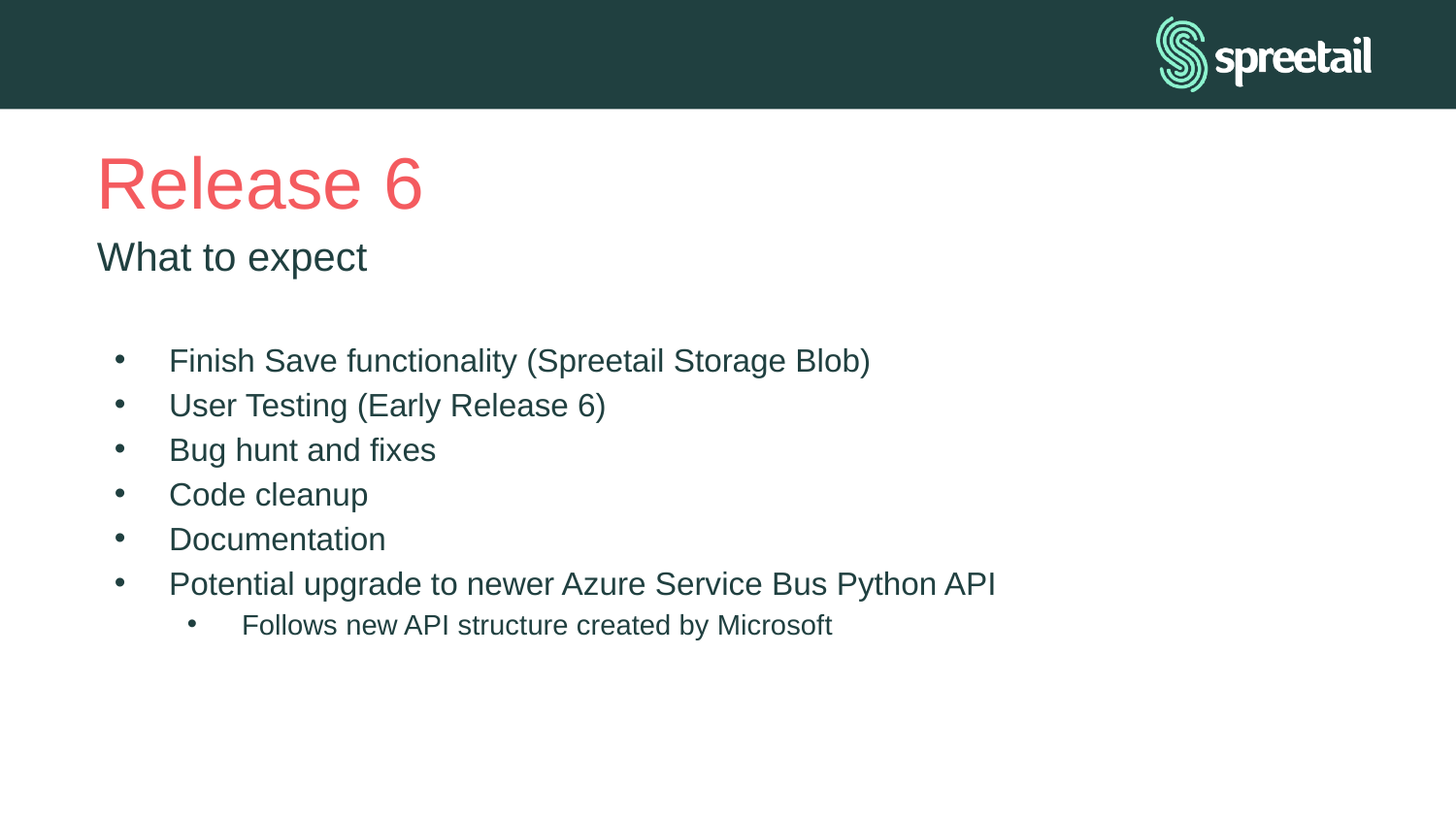

# Release 6
What to expect
Finish Save functionality (Spreetail Storage Blob)
User Testing (Early Release 6)
Bug hunt and fixes
Code cleanup
Documentation
Potential upgrade to newer Azure Service Bus Python API
Follows new API structure created by Microsoft